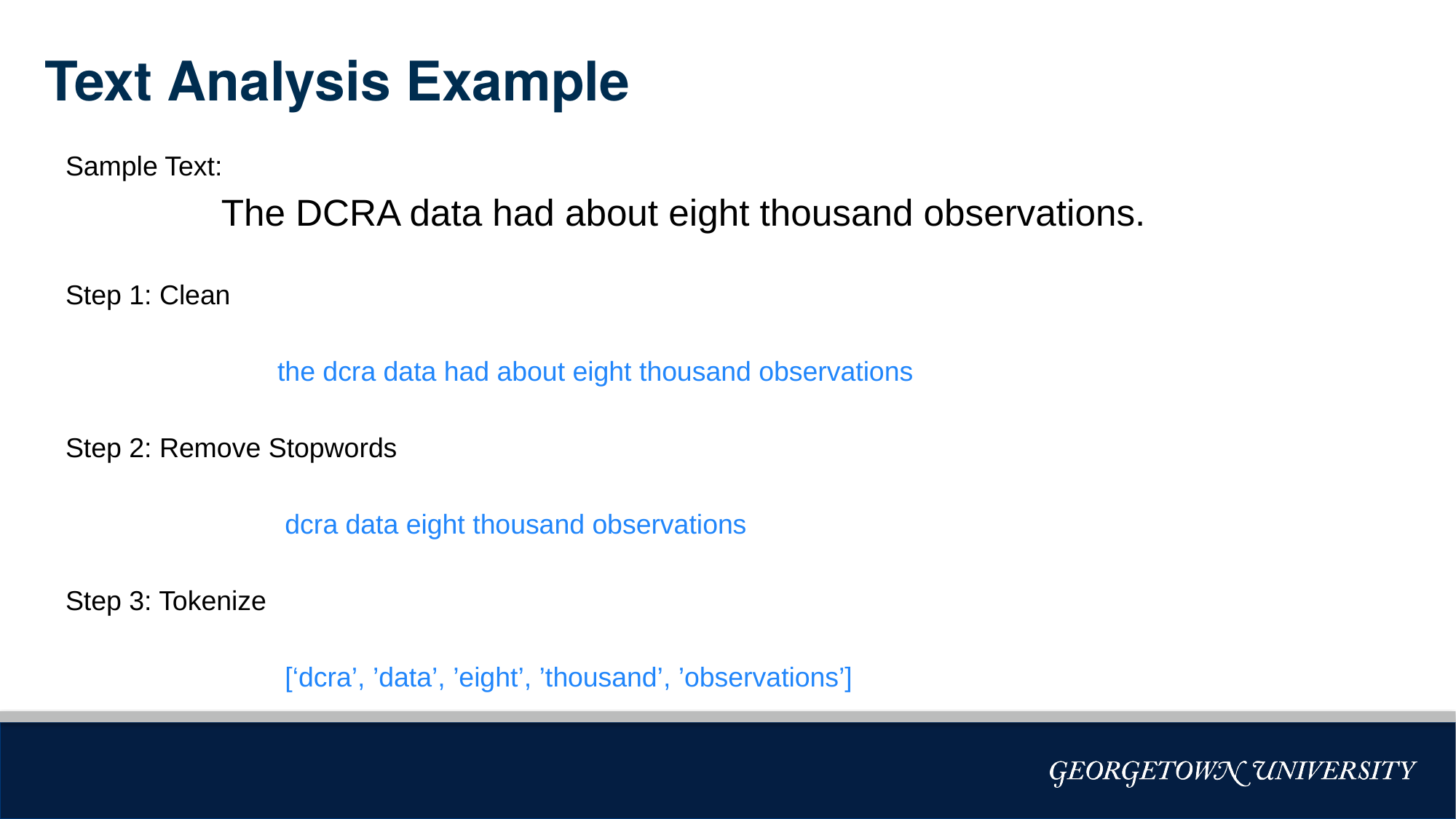

# Text Analysis Example
Sample Text:
               The DCRA data had about eight thousand observations.

Step 1: Clean

	                the dcra data had about eight thousand observations

Step 2: Remove Stopwords

	                 dcra data eight thousand observations

Step 3: Tokenize

	                 [‘dcra’, ’data’, ’eight’, ’thousand’, ’observations’]

Bulleted Text Style Title—
Helvetica Neue 20pt Bold